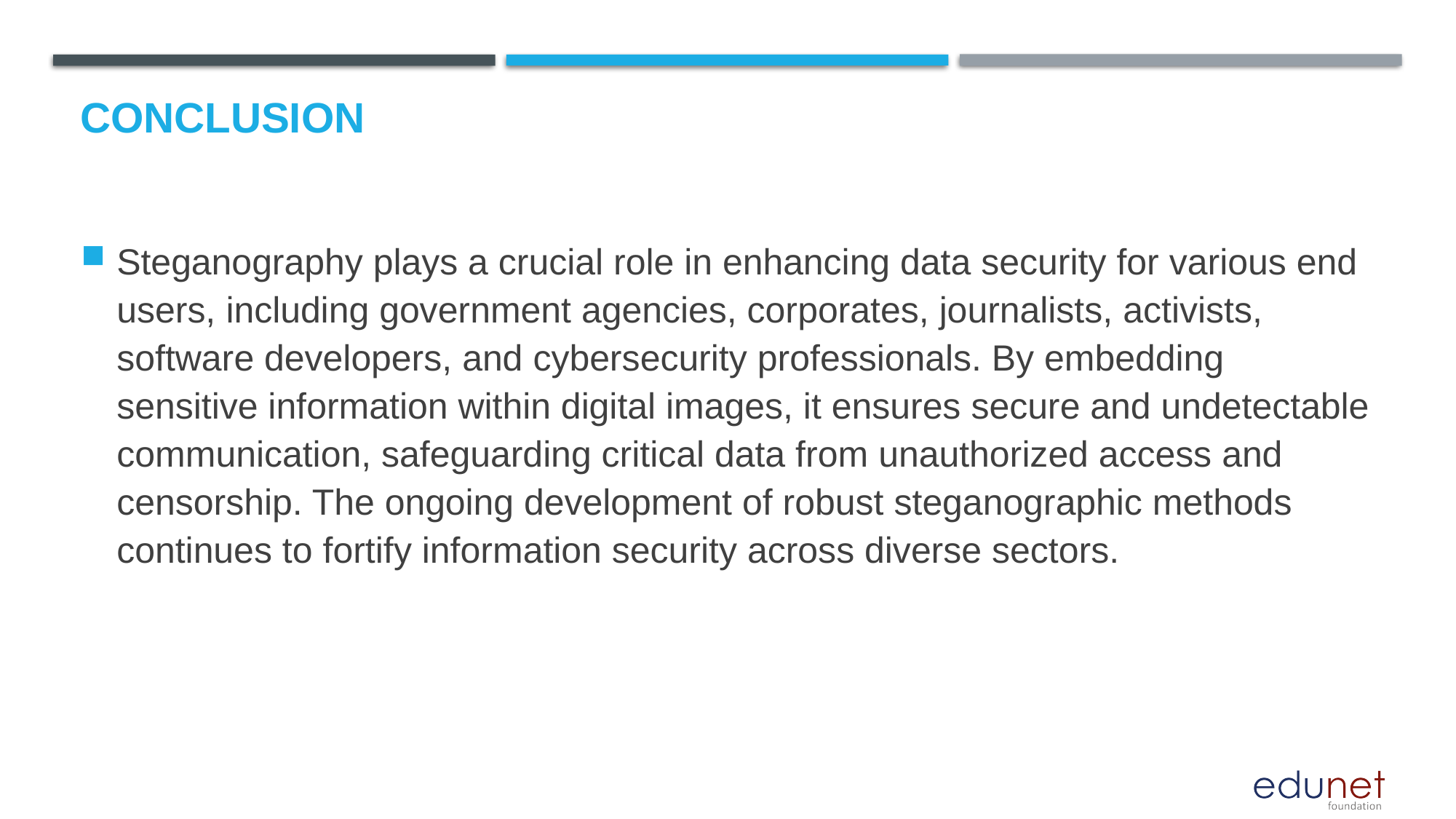

# Conclusion
Steganography plays a crucial role in enhancing data security for various end users, including government agencies, corporates, journalists, activists, software developers, and cybersecurity professionals. By embedding sensitive information within digital images, it ensures secure and undetectable communication, safeguarding critical data from unauthorized access and censorship. The ongoing development of robust steganographic methods continues to fortify information security across diverse sectors.